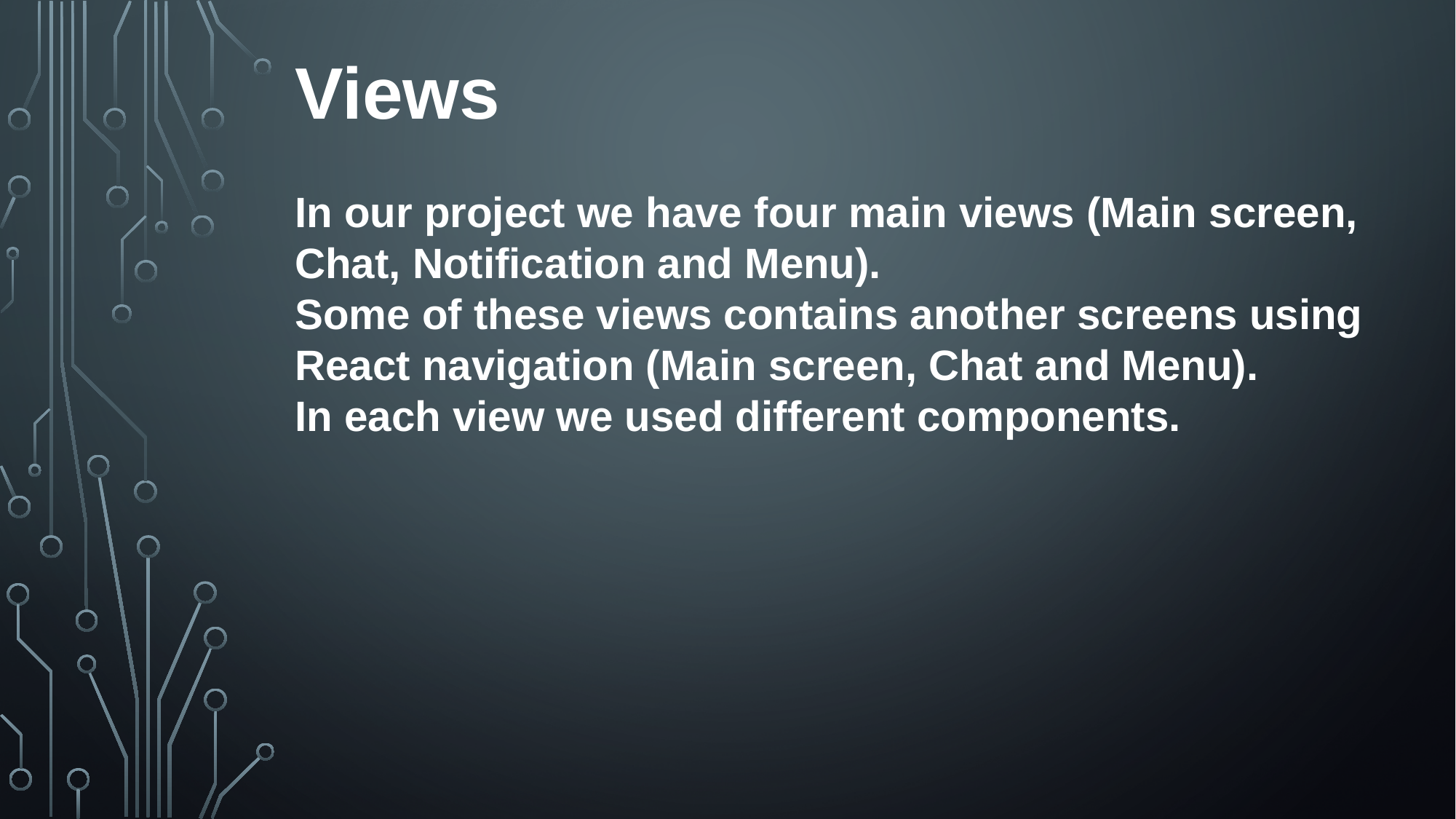

Views
In our project we have four main views (Main screen, Chat, Notification and Menu).
Some of these views contains another screens using React navigation (Main screen, Chat and Menu).
In each view we used different components.